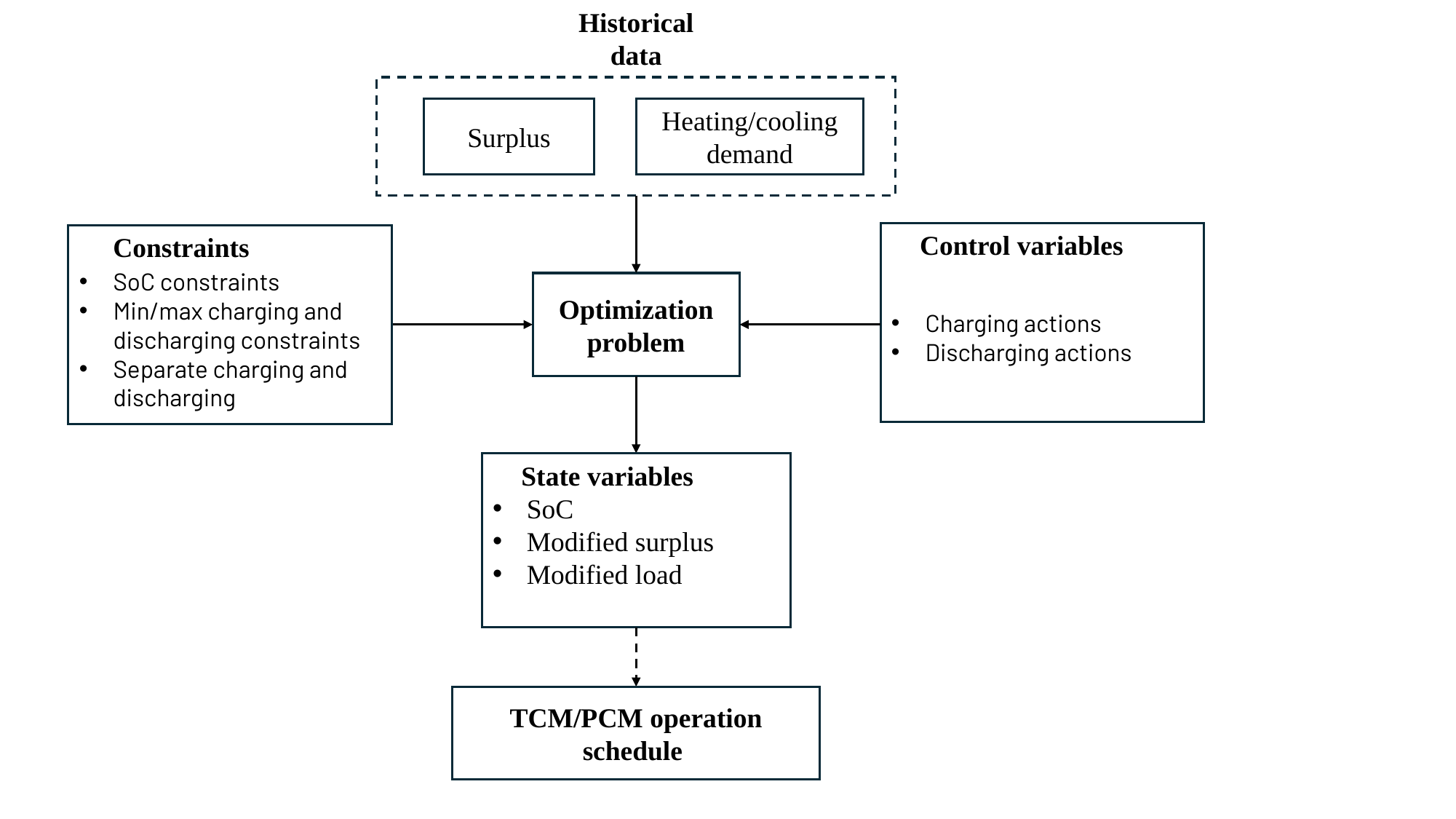

Historical data

Surplus
Heating/cooling demand
Control variables

Charging actions
Discharging actions
Constraints

SoC constraints
Min/max charging and discharging constraints
Separate charging and discharging
Optimization problem
SoC
Modified surplus
Modified load
State variables
TCM/PCM operation schedule